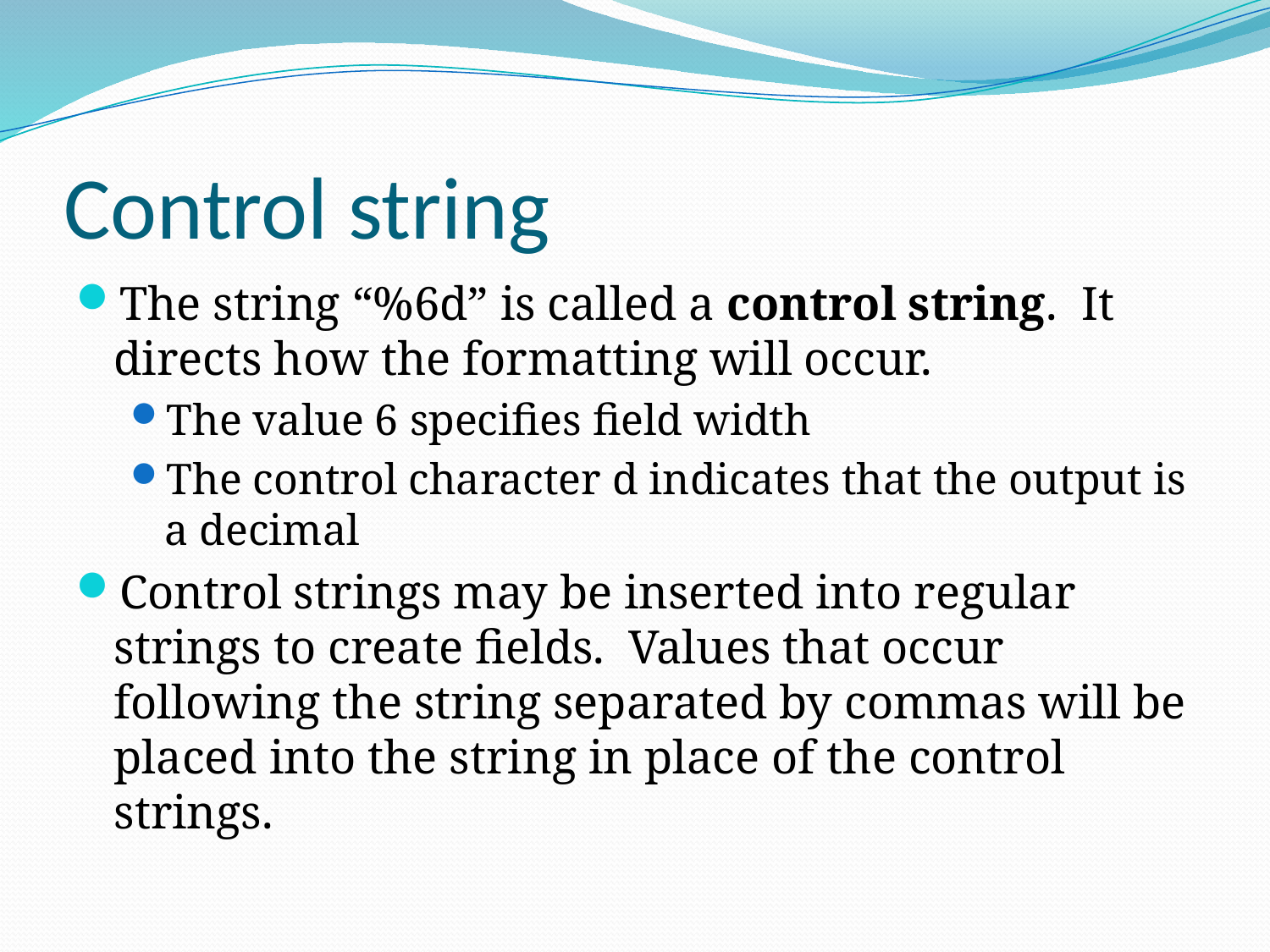

# Control string
The string “%6d” is called a control string.  It directs how the formatting will occur.
The value 6 specifies field width
The control character d indicates that the output is a decimal
Control strings may be inserted into regular strings to create fields.  Values that occur following the string separated by commas will be placed into the string in place of the control strings.